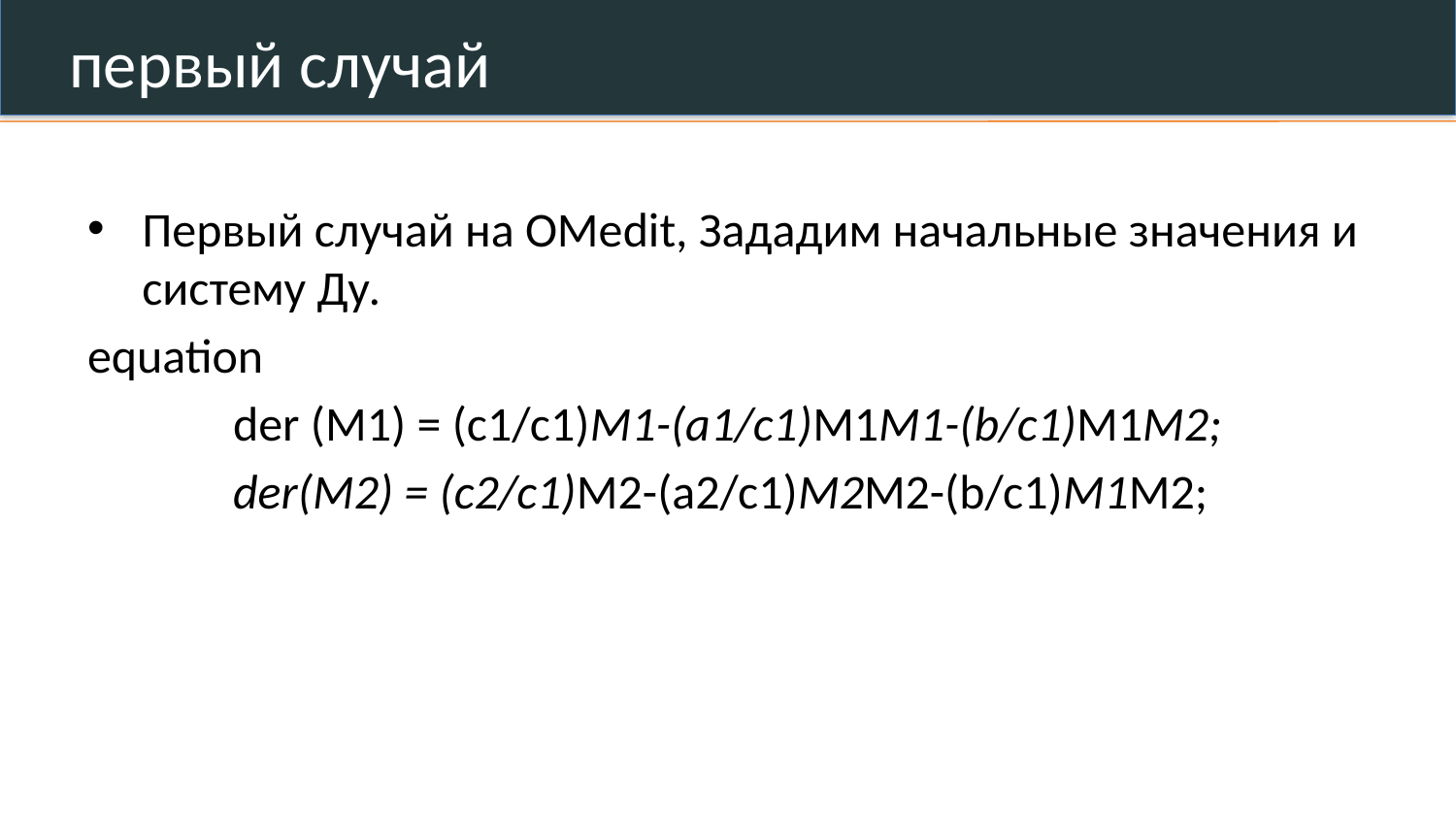

# первый случай

Первый случай на OMedit, Зададим начальные значения и систему Ду.
equation
	der (M1) = (c1/c1)M1-(a1/c1)M1M1-(b/c1)M1M2;
	der(M2) = (c2/c1)M2-(a2/c1)M2M2-(b/c1)M1M2;